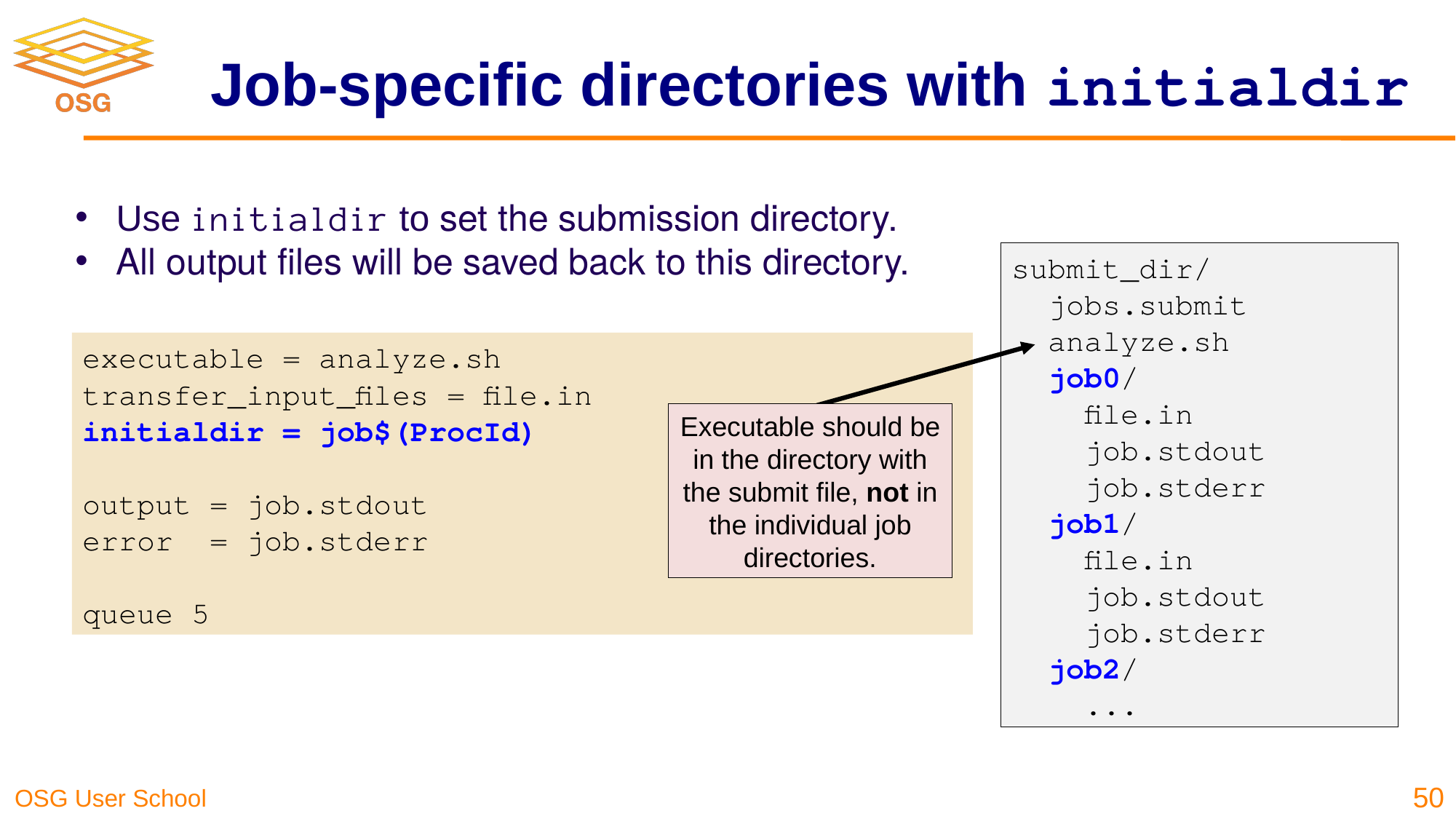

# Job-specific directories with initialdir
Use initialdir to set the submission directory.
All output files will be saved back to this directory.
submit_dir/
  jobs.submit
  analyze.sh
  job0/
    file.in
    job.stdout
    job.stderr
  job1/
    file.in
    job.stdout
    job.stderr
  job2/
    ...
executable = analyze.sh
transfer_input_files = file.in
initialdir = job$(ProcId)

output = job.stdout
error  = job.stderr

queue 5
Executable should be in the directory with the submit file, not in the individual job directories.
50